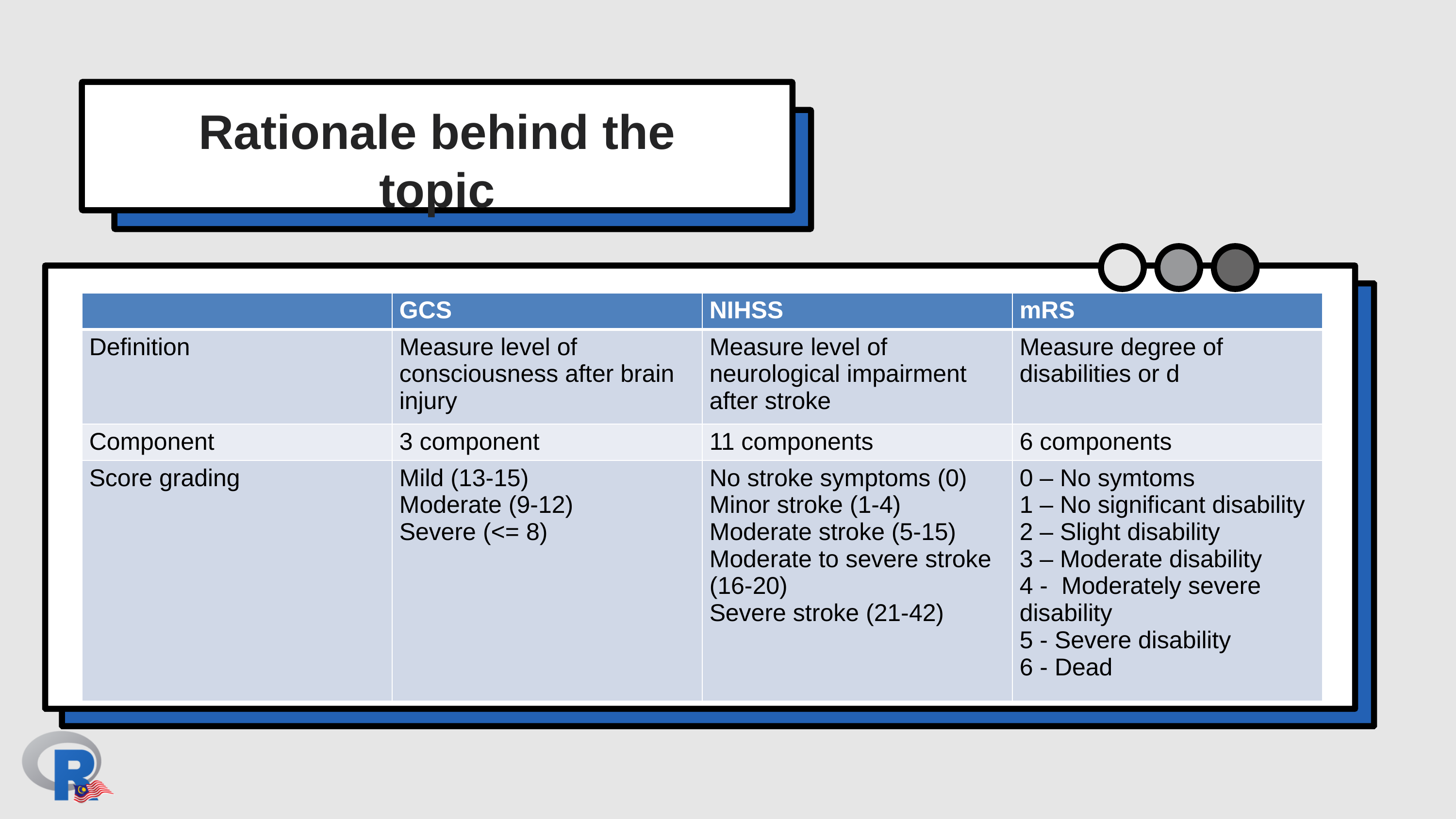

Rationale behind the topic

|  | GCS | NIHSS | mRS |
| --- | --- | --- | --- |
| Definition | Measure level of consciousness after brain injury | Measure level of neurological impairment after stroke | Measure degree of disabilities or d |
| Component | 3 component | 11 components | 6 components |
| Score grading | Mild (13-15) Moderate (9-12) Severe (<= 8) | No stroke symptoms (0) Minor stroke (1-4) Moderate stroke (5-15) Moderate to severe stroke (16-20) Severe stroke (21-42) | 0 – No symtoms 1 – No significant disability 2 – Slight disability 3 – Moderate disability 4 - Moderately severe disability 5 - Severe disability 6 - Dead |